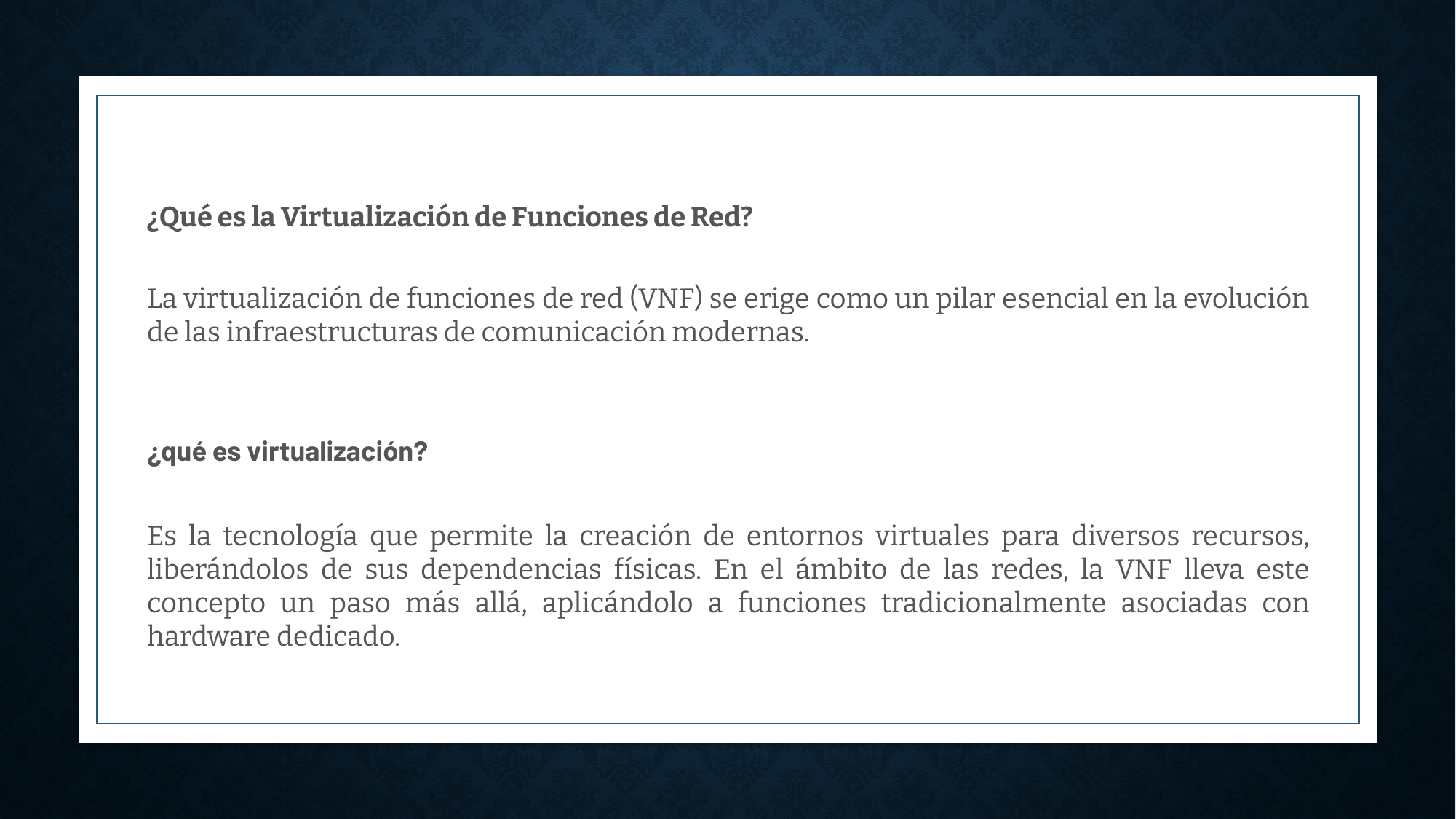

¿Qué es la Virtualización de Funciones de Red?
La virtualización de funciones de red (VNF) se erige como un pilar esencial en la evolución de las infraestructuras de comunicación modernas.
¿qué es virtualización?
Es la tecnología que permite la creación de entornos virtuales para diversos recursos, liberándolos de sus dependencias físicas. En el ámbito de las redes, la VNF lleva este concepto un paso más allá, aplicándolo a funciones tradicionalmente asociadas con hardware dedicado.